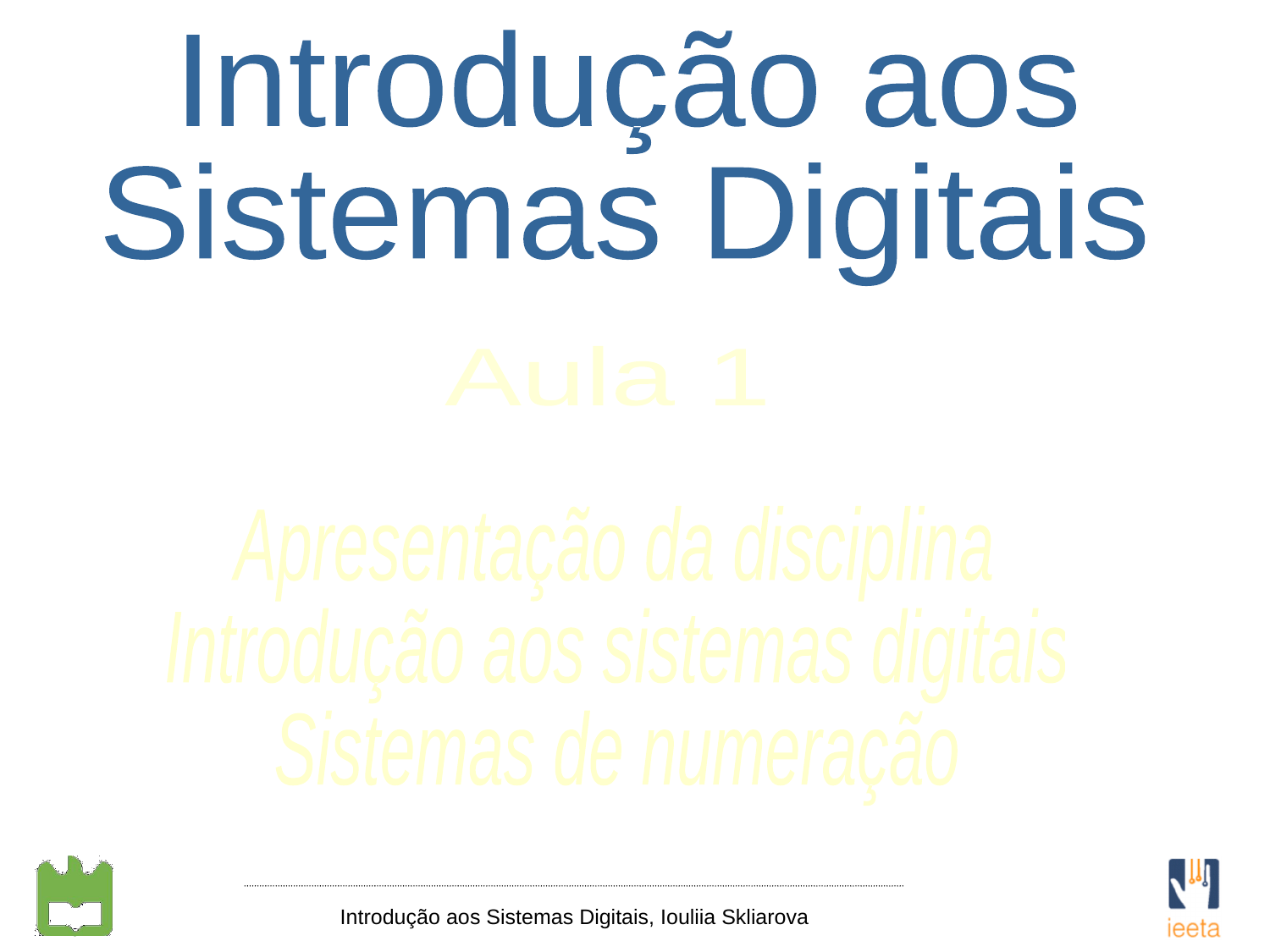

Introdução aos
Sistemas Digitais
Aula 1
Apresentação da disciplina
Introdução aos sistemas digitais
Sistemas de numeração
Introdução aos Sistemas Digitais, Iouliia Skliarova